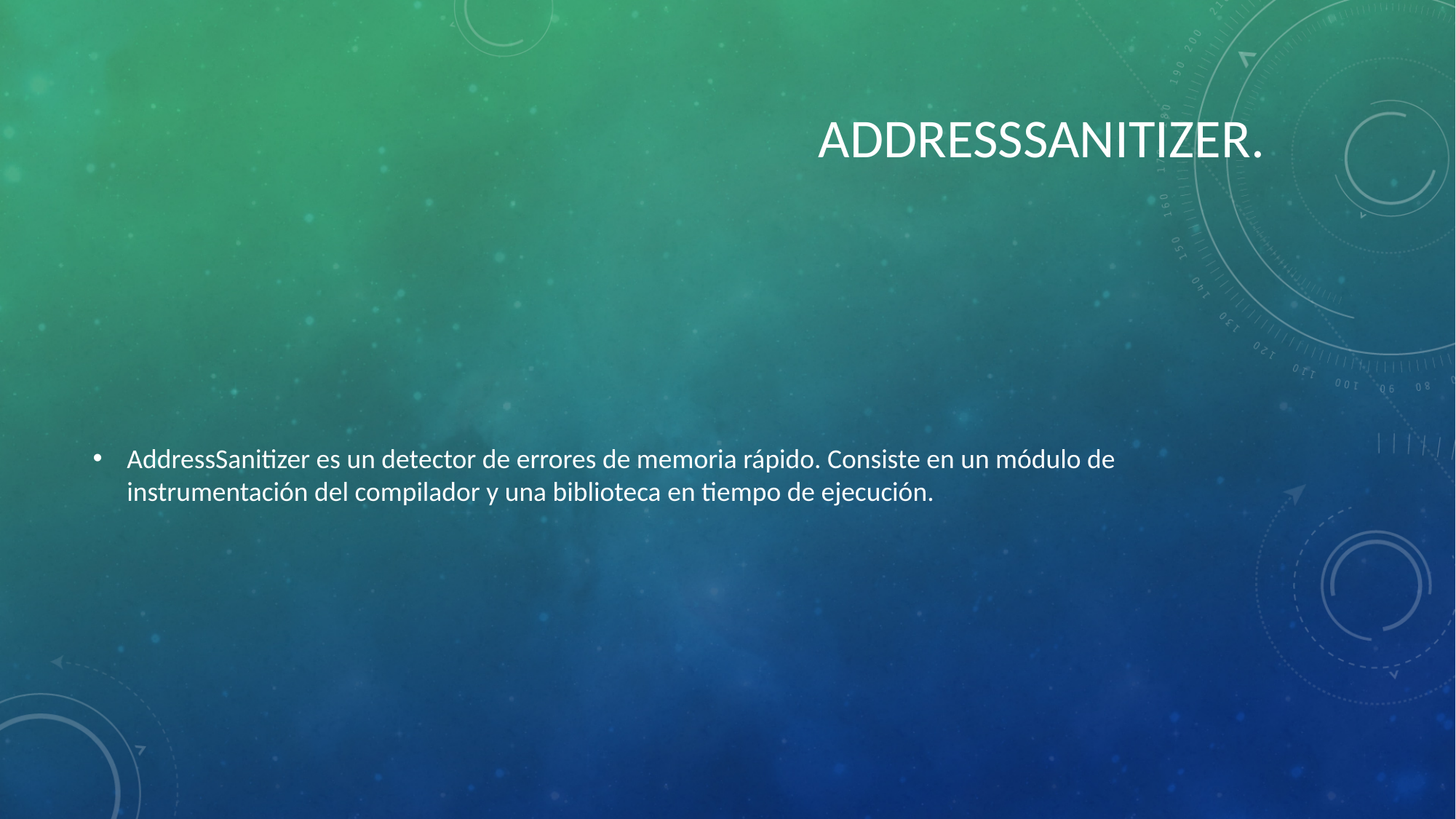

# AddressSanitizer.
AddressSanitizer es un detector de errores de memoria rápido. Consiste en un módulo de instrumentación del compilador y una biblioteca en tiempo de ejecución.